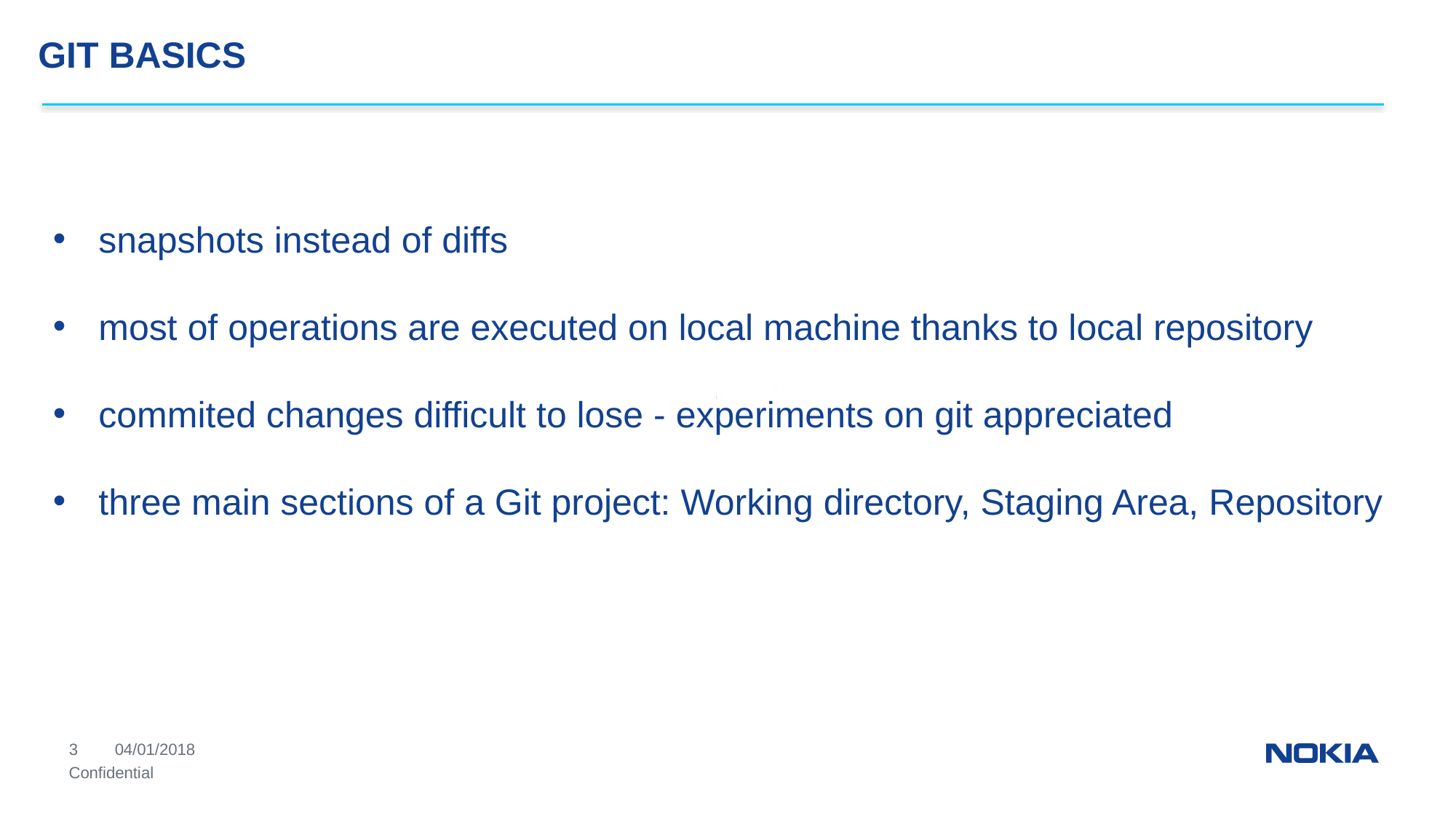

GIT BASICS
snapshots instead of diffs
most of operations are executed on local machine thanks to local repository
commited changes difficult to lose - experiments on git appreciated
three main sections of a Git project: Working directory, Staging Area, Repository